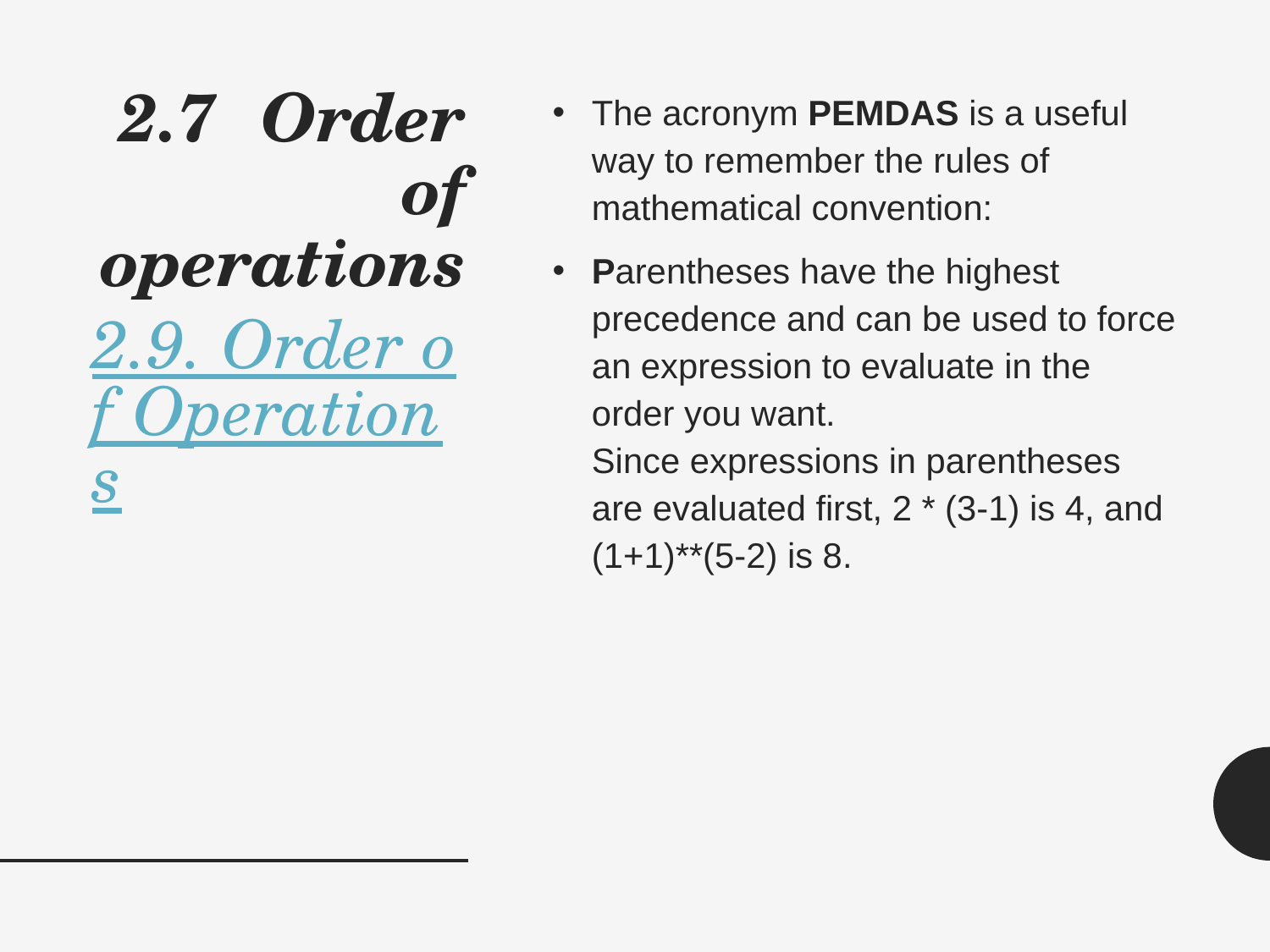

# 2.7  Order of operations 2.9. Order of Operations
The acronym PEMDAS is a useful way to remember the rules of mathematical convention:
Parentheses have the highest precedence and can be used to force an expression to evaluate in the order you want.
Since expressions in parentheses are evaluated first, 2 * (3-1) is 4, and (1+1)**(5-2) is 8.